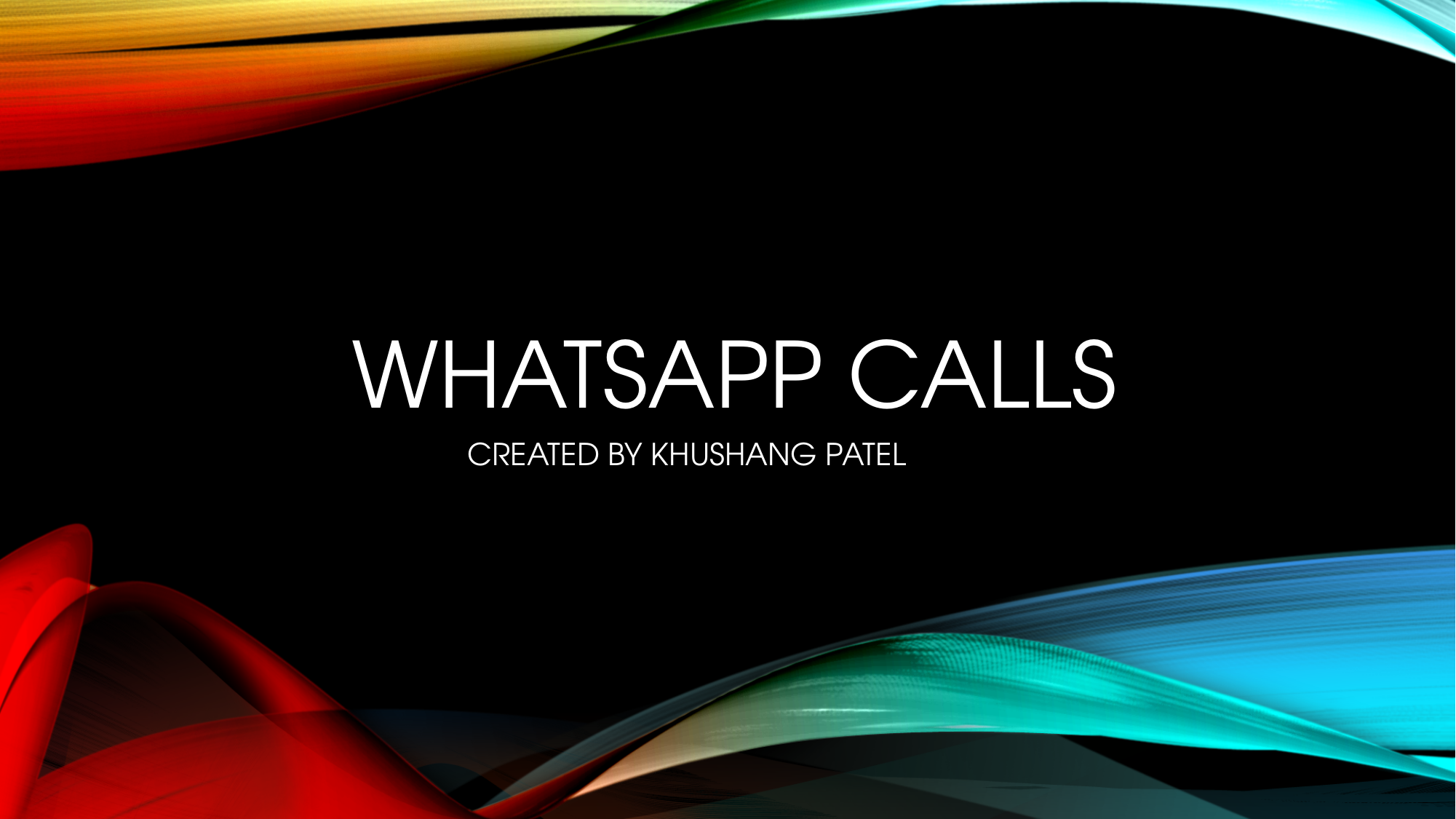

# WHATSAPP CALLS
                                   CREATED BY KHUSHANG PATEL